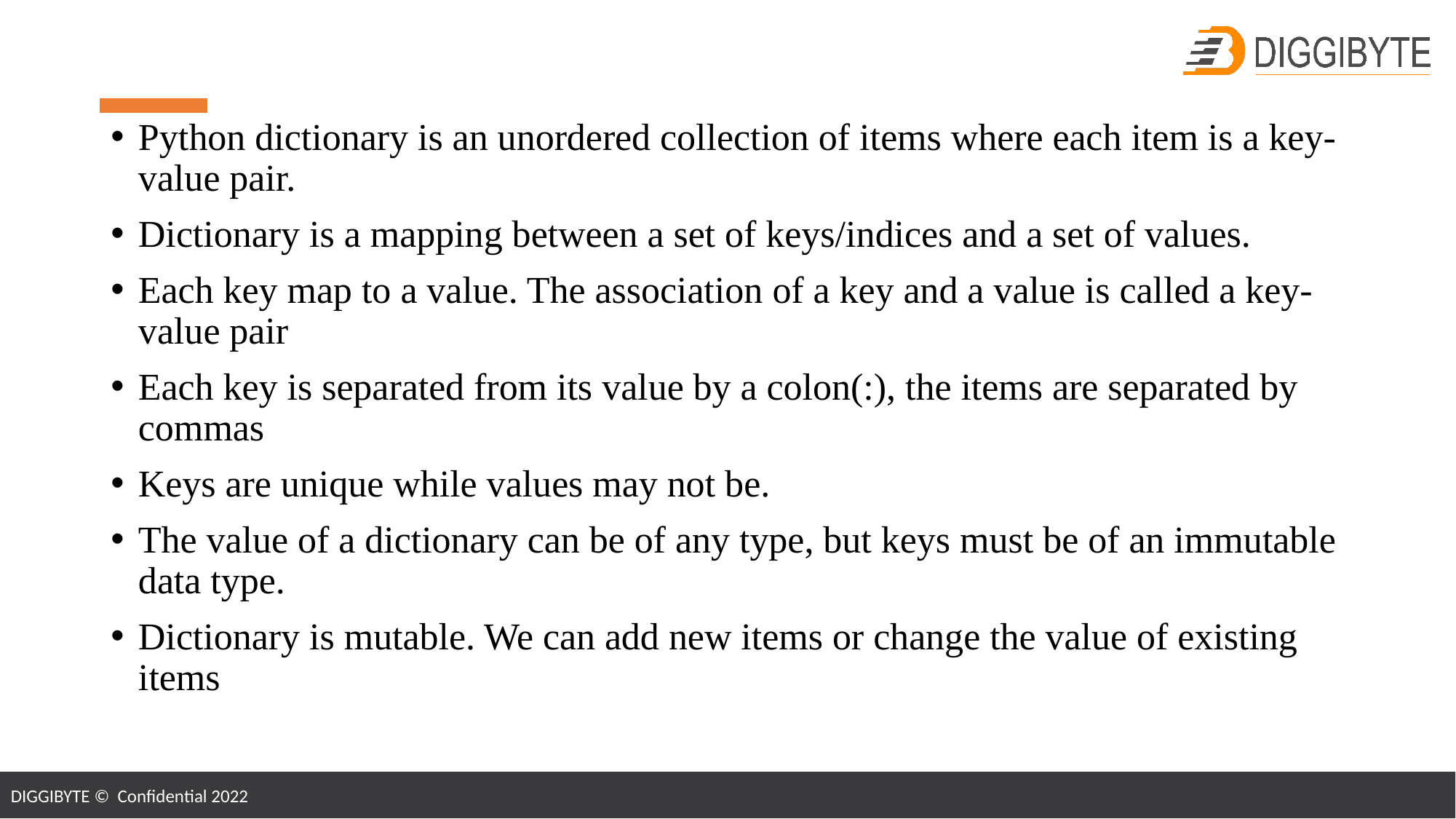

Python dictionary is an unordered collection of items where each item is a key-value pair.
Dictionary is a mapping between a set of keys/indices and a set of values.
Each key map to a value. The association of a key and a value is called a key- value pair
Each key is separated from its value by a colon(:), the items are separated by commas
Keys are unique while values may not be.
The value of a dictionary can be of any type, but keys must be of an immutable data type.
Dictionary is mutable. We can add new items or change the value of existing items